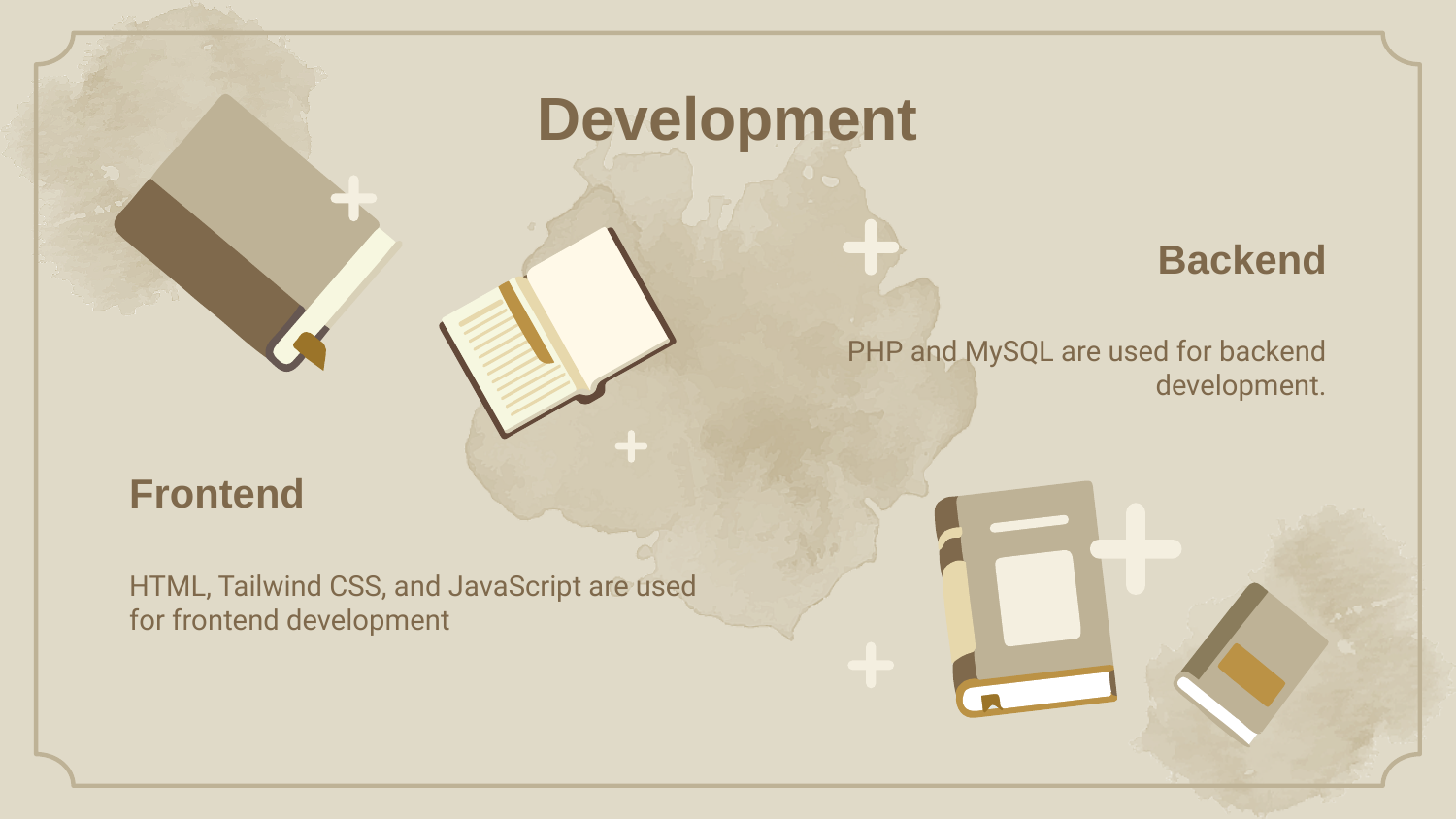

# Development

Backend

PHP and MySQL are used for backend development.
Frontend

HTML, Tailwind CSS, and JavaScript are used for frontend development